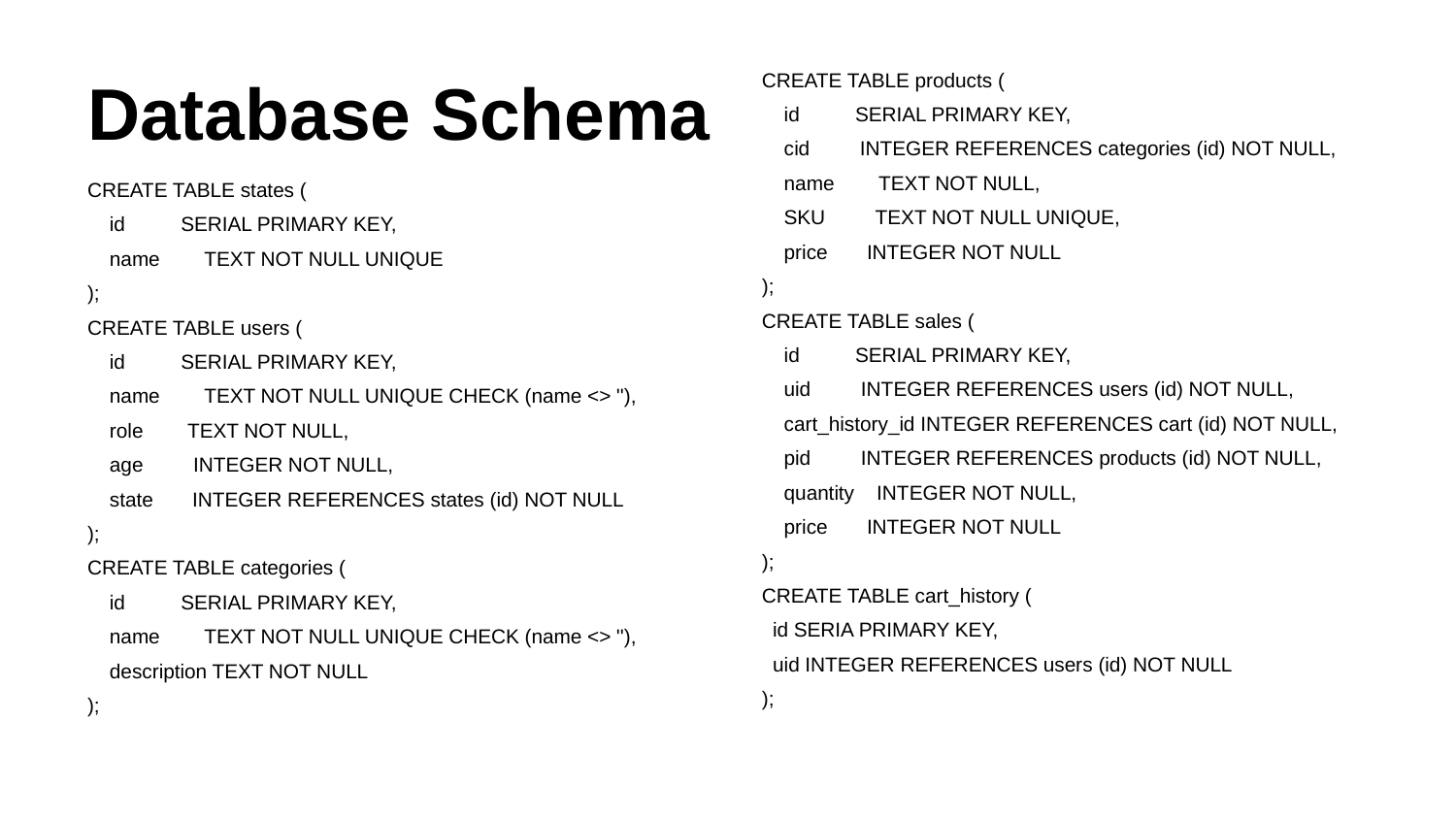

# Database Schema
CREATE TABLE products (
    id          SERIAL PRIMARY KEY,
    cid         INTEGER REFERENCES categories (id) NOT NULL,
    name        TEXT NOT NULL,
    SKU         TEXT NOT NULL UNIQUE,
    price       INTEGER NOT NULL
);
CREATE TABLE sales (
    id          SERIAL PRIMARY KEY,
    uid         INTEGER REFERENCES users (id) NOT NULL,
    cart_history_id INTEGER REFERENCES cart (id) NOT NULL,
    pid         INTEGER REFERENCES products (id) NOT NULL,
    quantity    INTEGER NOT NULL,
    price       INTEGER NOT NULL
);
CREATE TABLE cart_history (
  id SERIA PRIMARY KEY,
  uid INTEGER REFERENCES users (id) NOT NULL
);
CREATE TABLE states (
    id          SERIAL PRIMARY KEY,
    name        TEXT NOT NULL UNIQUE
);
CREATE TABLE users (
    id          SERIAL PRIMARY KEY,
    name        TEXT NOT NULL UNIQUE CHECK (name <> ''),
    role        TEXT NOT NULL,
    age         INTEGER NOT NULL,
    state       INTEGER REFERENCES states (id) NOT NULL
);
CREATE TABLE categories (
    id          SERIAL PRIMARY KEY,
    name        TEXT NOT NULL UNIQUE CHECK (name <> ''),
    description TEXT NOT NULL
);